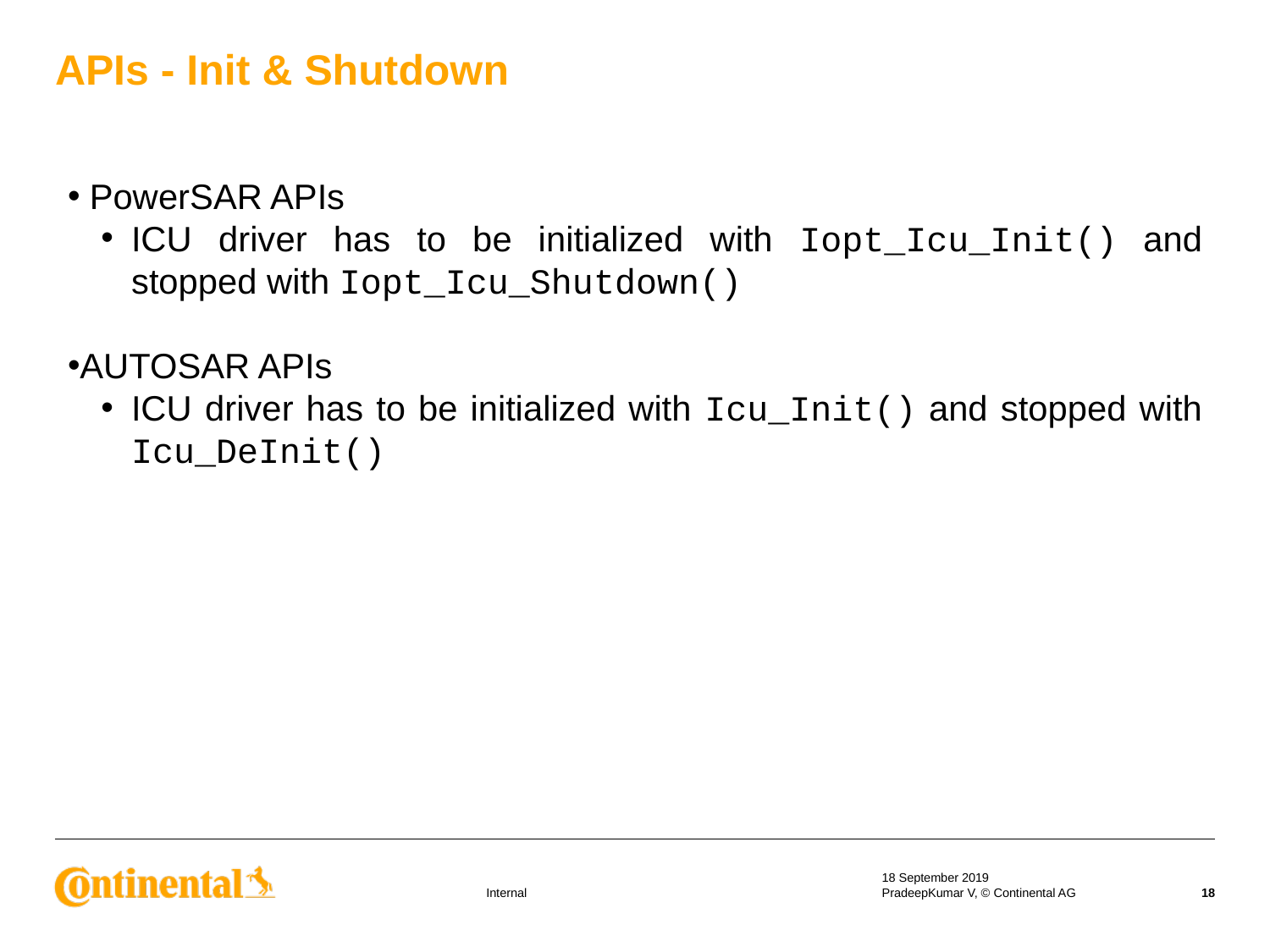

APIs - Init & Shutdown
 PowerSAR APIs
ICU driver has to be initialized with Iopt_Icu_Init() and stopped with Iopt_Icu_Shutdown()

AUTOSAR APIs
ICU driver has to be initialized with Icu_Init() and stopped with Icu_DeInit()

18 September 2019
PradeepKumar V, © Continental AG
18